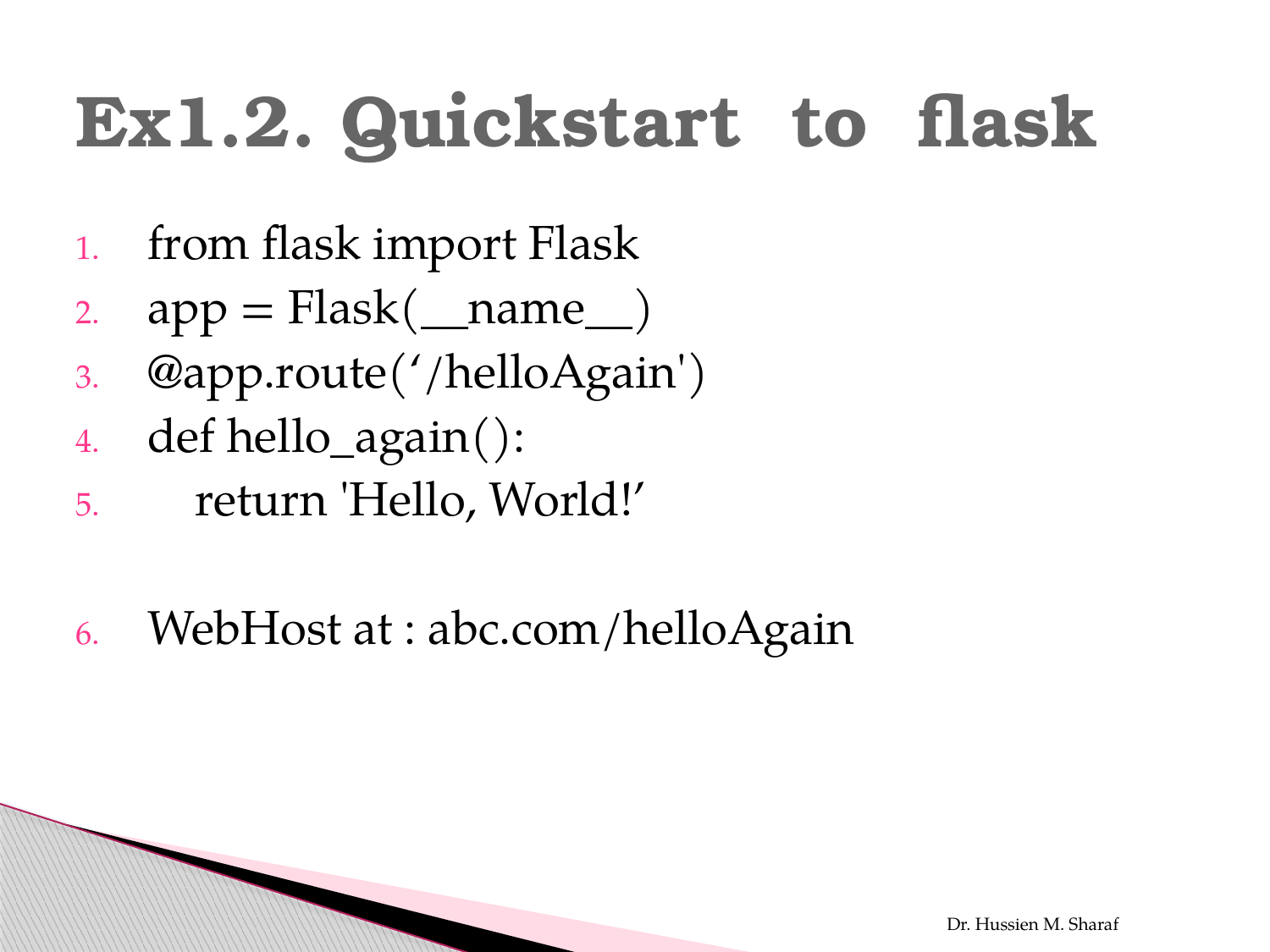

# Ex1.2. Quickstart  to  flask
from flask import Flask
app = Flask(__name__)
@app.route(‘/helloAgain')
def hello_again():
    return 'Hello, World!’

WebHost at : abc.com/helloAgain
Dr. Hussien M. Sharaf